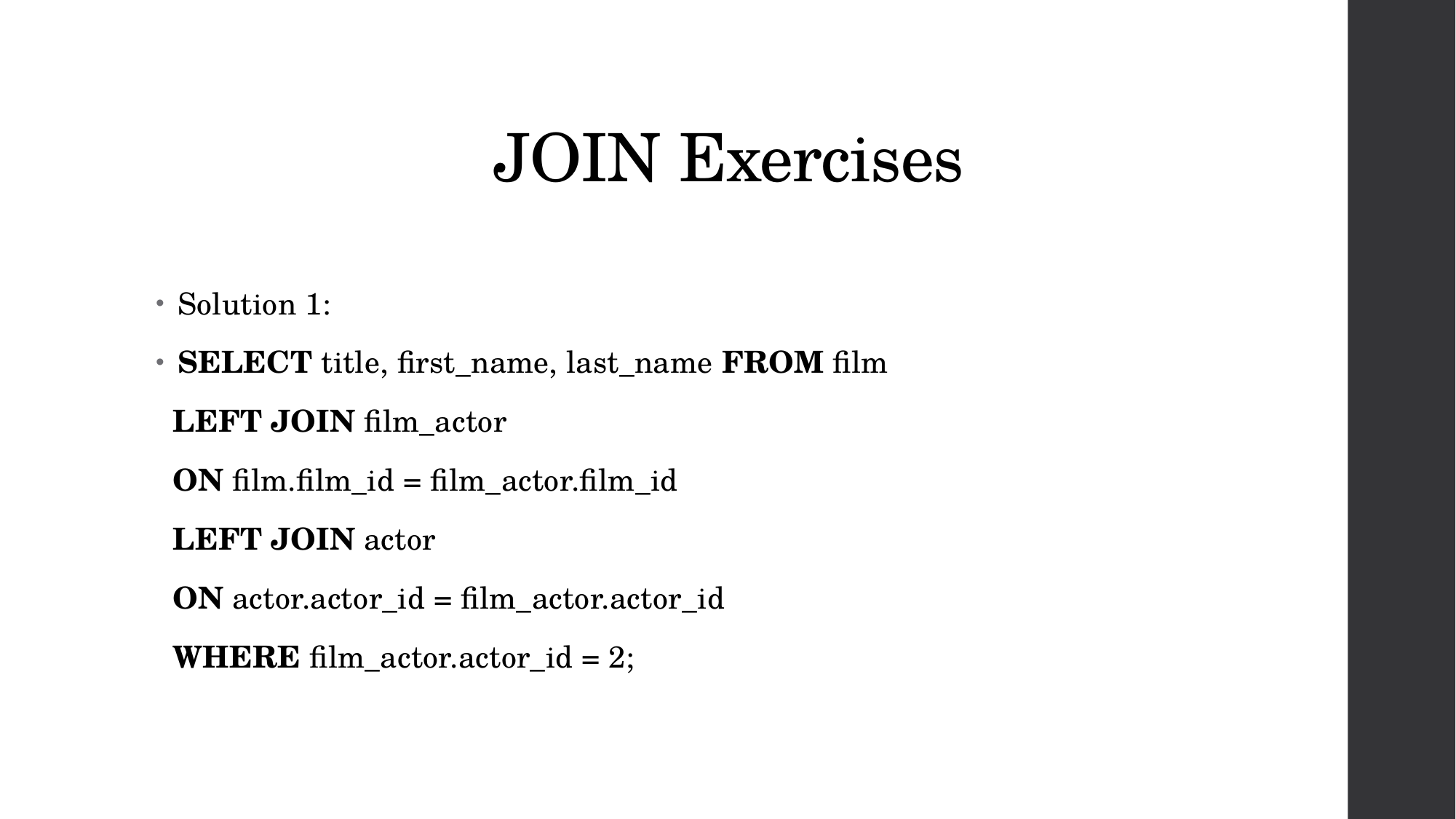

# JOIN Exercises
Solution 1:
SELECT title, first_name, last_name FROM film
  LEFT JOIN film_actor
  ON film.film_id = film_actor.film_id
  LEFT JOIN actor
  ON actor.actor_id = film_actor.actor_id
  WHERE film_actor.actor_id = 2;